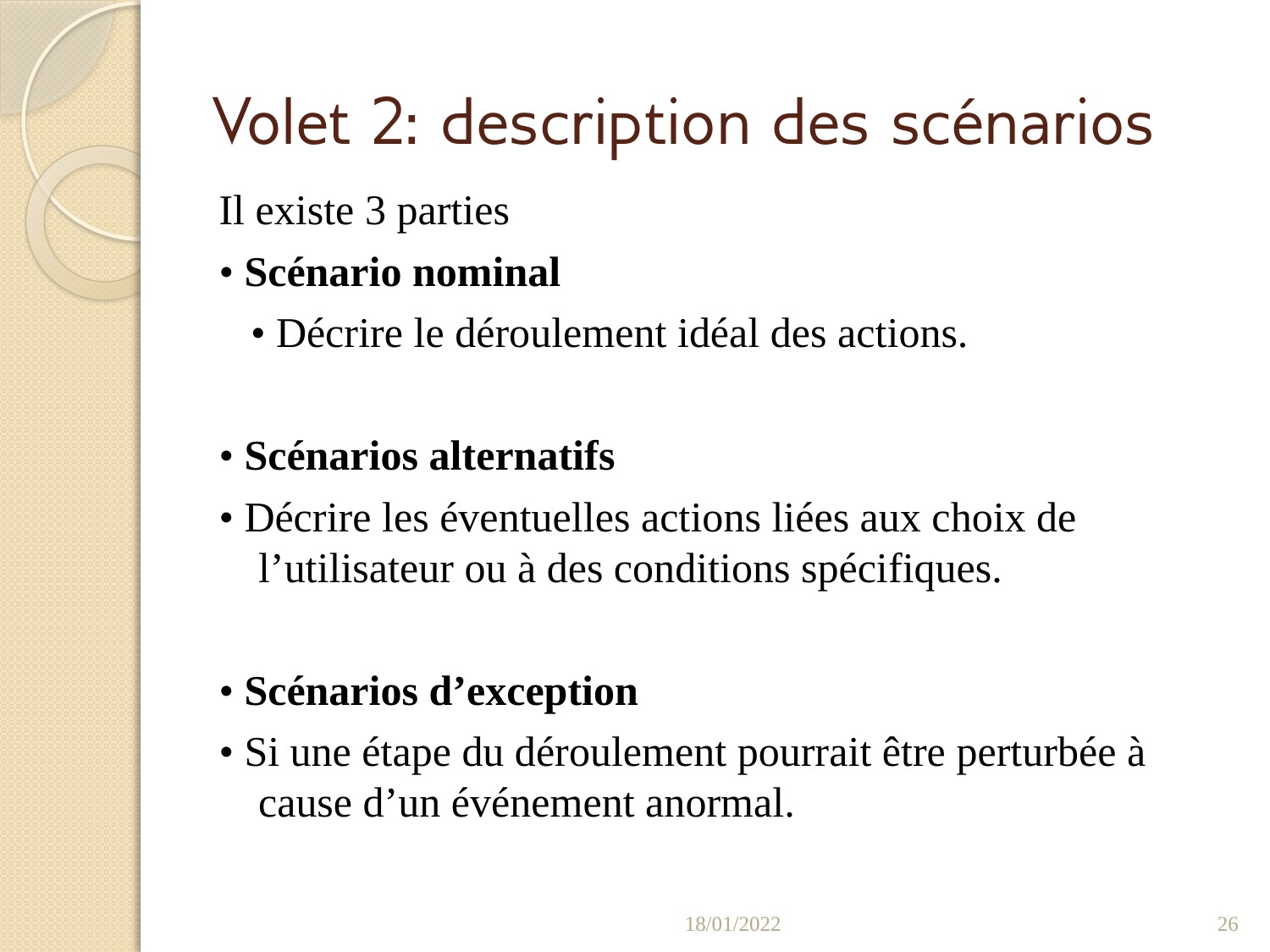

# Volet 2: description des scénarios
Il existe 3 parties
• Scénario nominal
   • Décrire le déroulement idéal des actions.

• Scénarios alternatifs
• Décrire les éventuelles actions liées aux choix de l’utilisateur ou à des conditions spécifiques.

• Scénarios d’exception
• Si une étape du déroulement pourrait être perturbée à cause d’un événement anormal.
18/01/2022
26